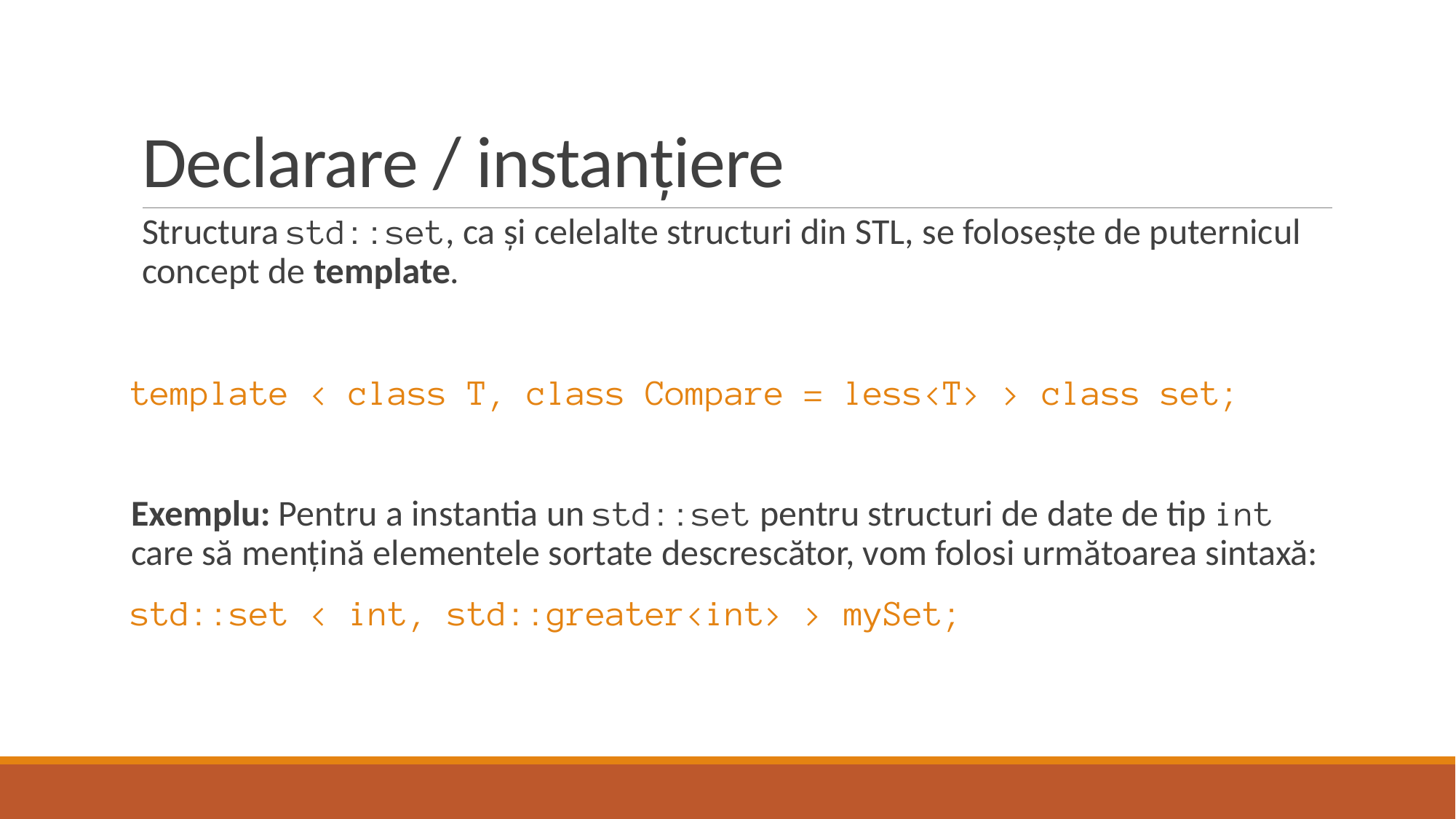

# Declarare / instanțiere
Structura std::set, ca și celelalte structuri din STL, se folosește de puternicul concept de template.

template < class T, class Compare = less<T> > class set;

Exemplu: Pentru a instantia un std::set pentru structuri de date de tip int care să mențină elementele sortate descrescător, vom folosi următoarea sintaxă:
std::set < int, std::greater<int> > mySet;